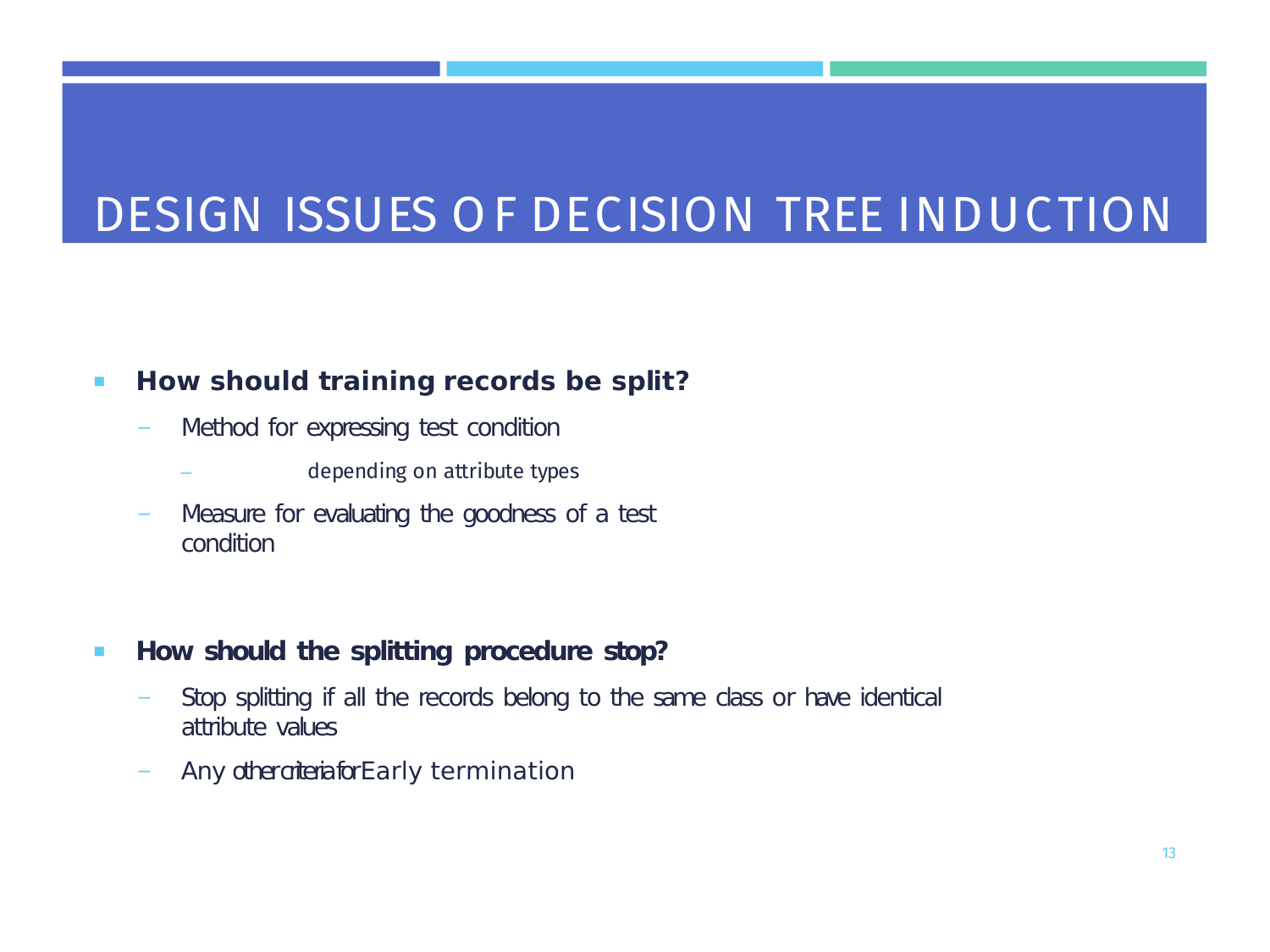

# DESIGN ISSUES OF DECISION TREE INDUCTION
How should training records be split?
Method for expressing test condition
–	depending on attribute types
Measure for evaluating the goodness of a test condition
How should the splitting procedure stop?
Stop splitting if all the records belong to the same class or have identical attribute values
A n y   other criteria for Early termination
13